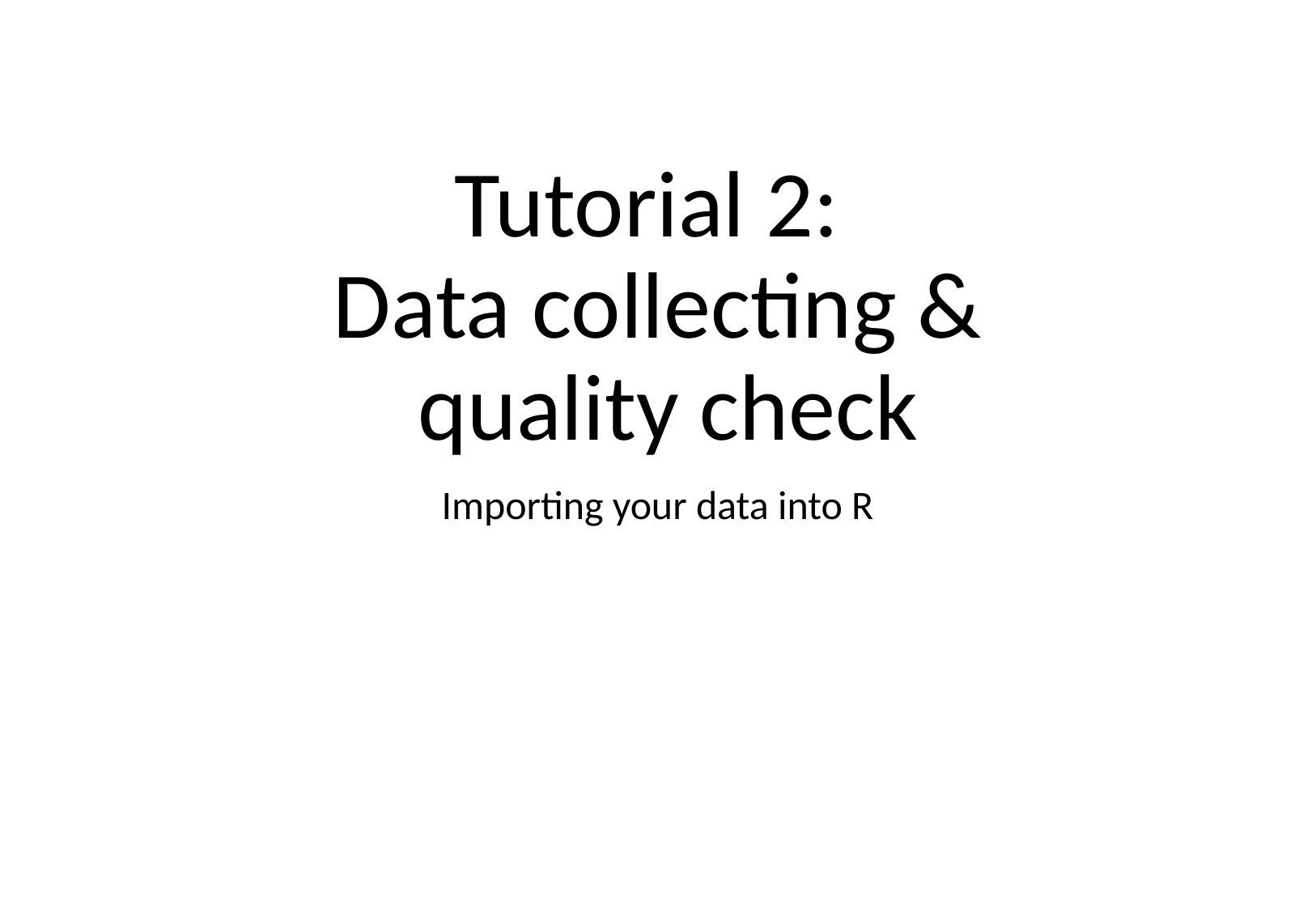

# Tutorial 2: Data collecting & quality check
Importing your data into R